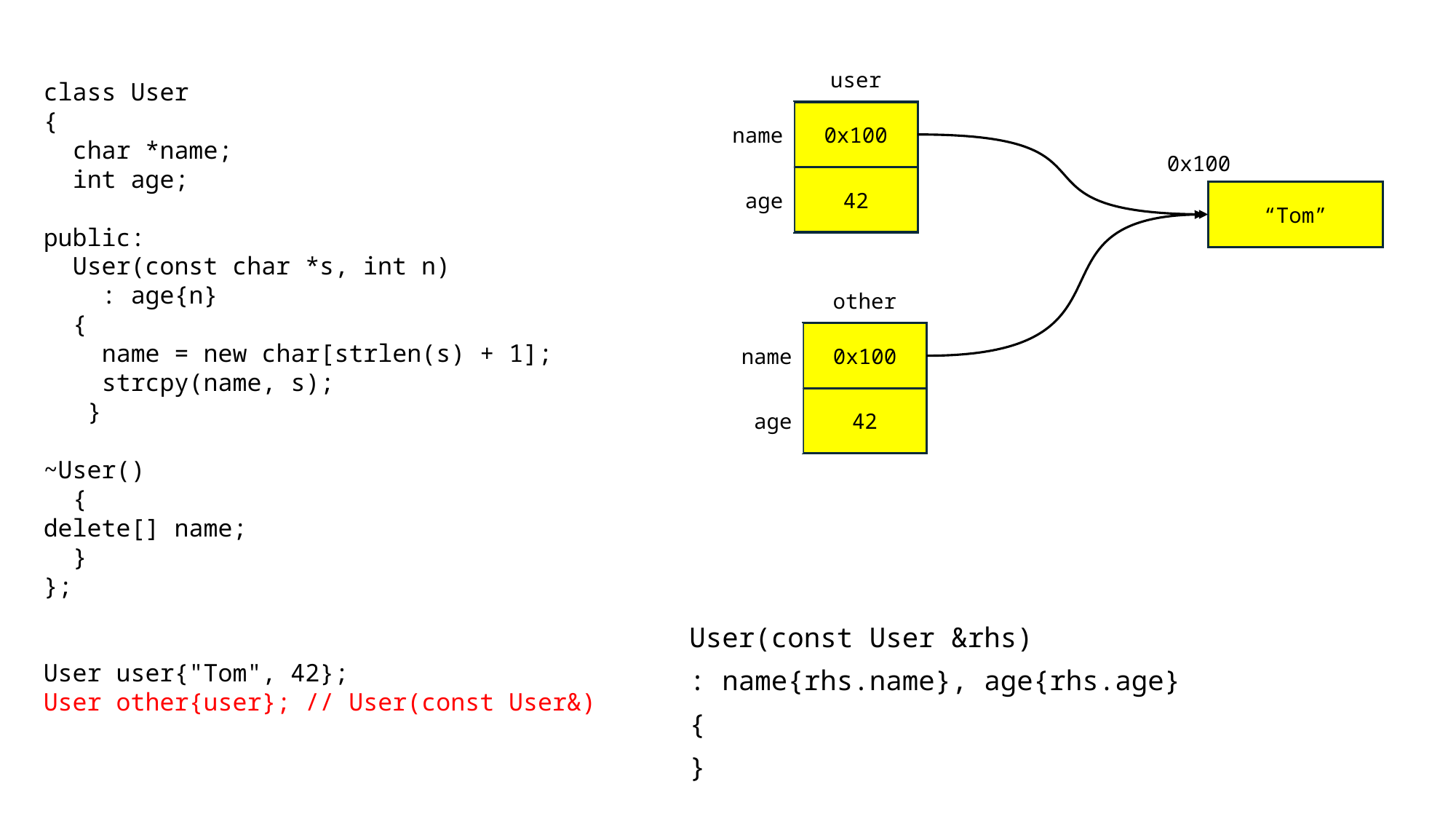

user
class User
{
  char *name;
  int age;

public:
  User(const char *s, int n)
    : age{n}
  {
    name = new char[strlen(s) + 1];
    strcpy(name, s);
   }
~User()
  {
delete[] name;
  }
};

User user{"Tom", 42};
User other{user}; // User(const User&)
name
0x100
0x100
age
42
“Tom”
other
name
0x100
age
42
User(const User &rhs)
: name{rhs.name}, age{rhs.age}
{
}